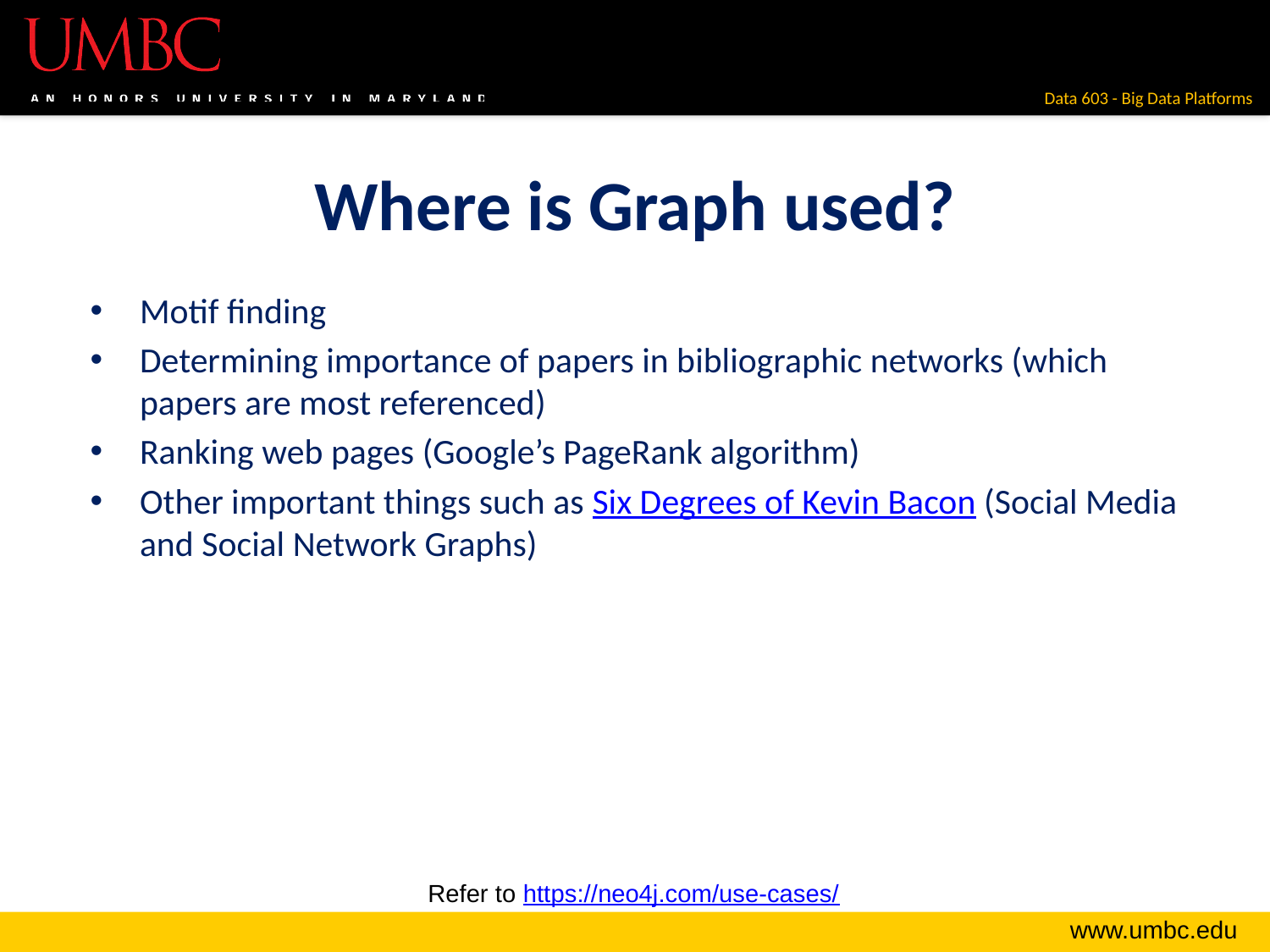

# Where is Graph used?
Motif finding
Determining importance of papers in bibliographic networks (which papers are most referenced)
Ranking web pages (Google’s PageRank algorithm)
Other important things such as Six Degrees of Kevin Bacon (Social Media and Social Network Graphs)
Refer to https://neo4j.com/use-cases/